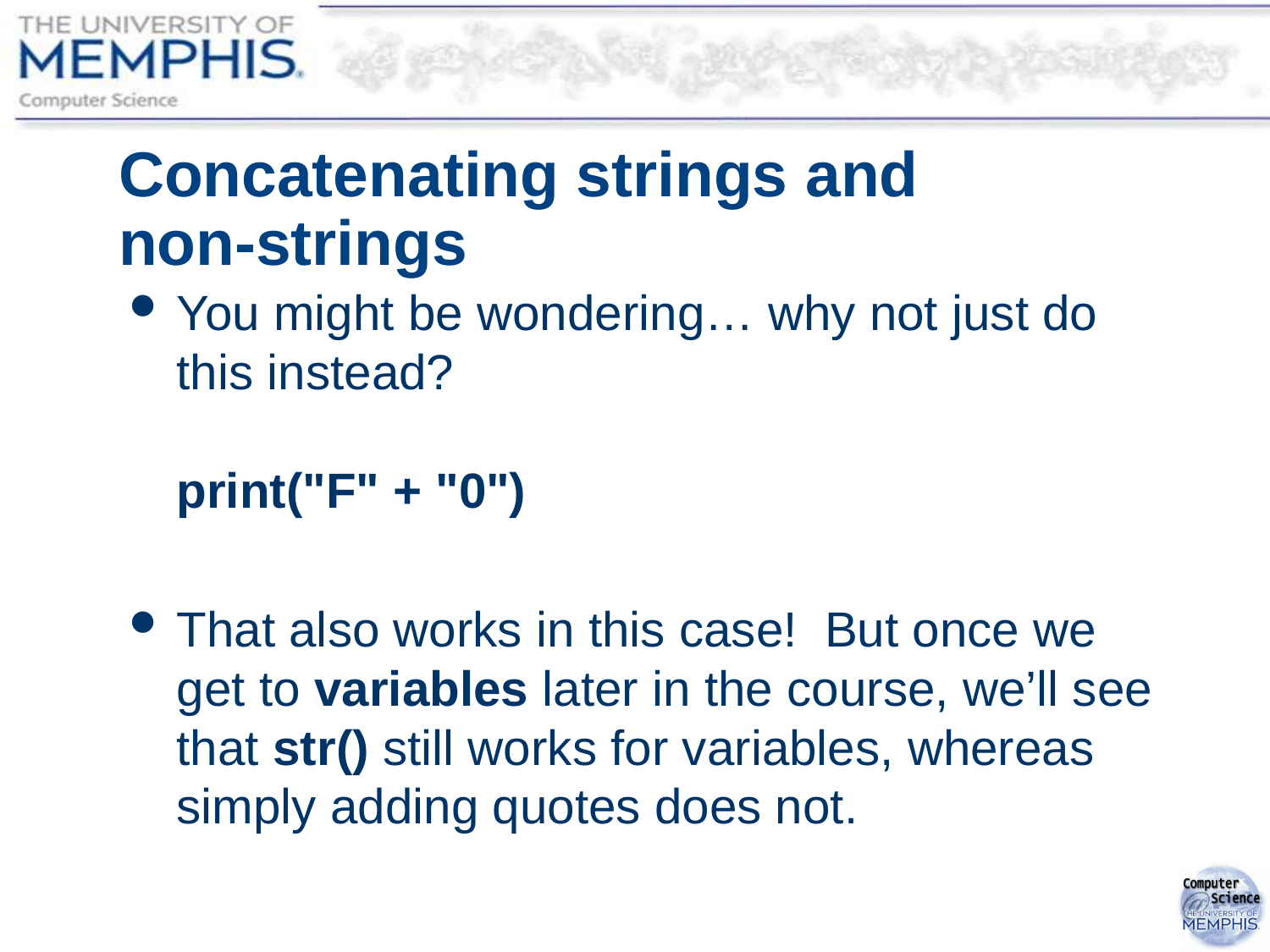

# Concatenating strings and non-strings
You might be wondering… why not just do this instead?
print("F" + "0")

That also works in this case!  But once we get to variables later in the course, we’ll see that str() still works for variables, whereas simply adding quotes does not.